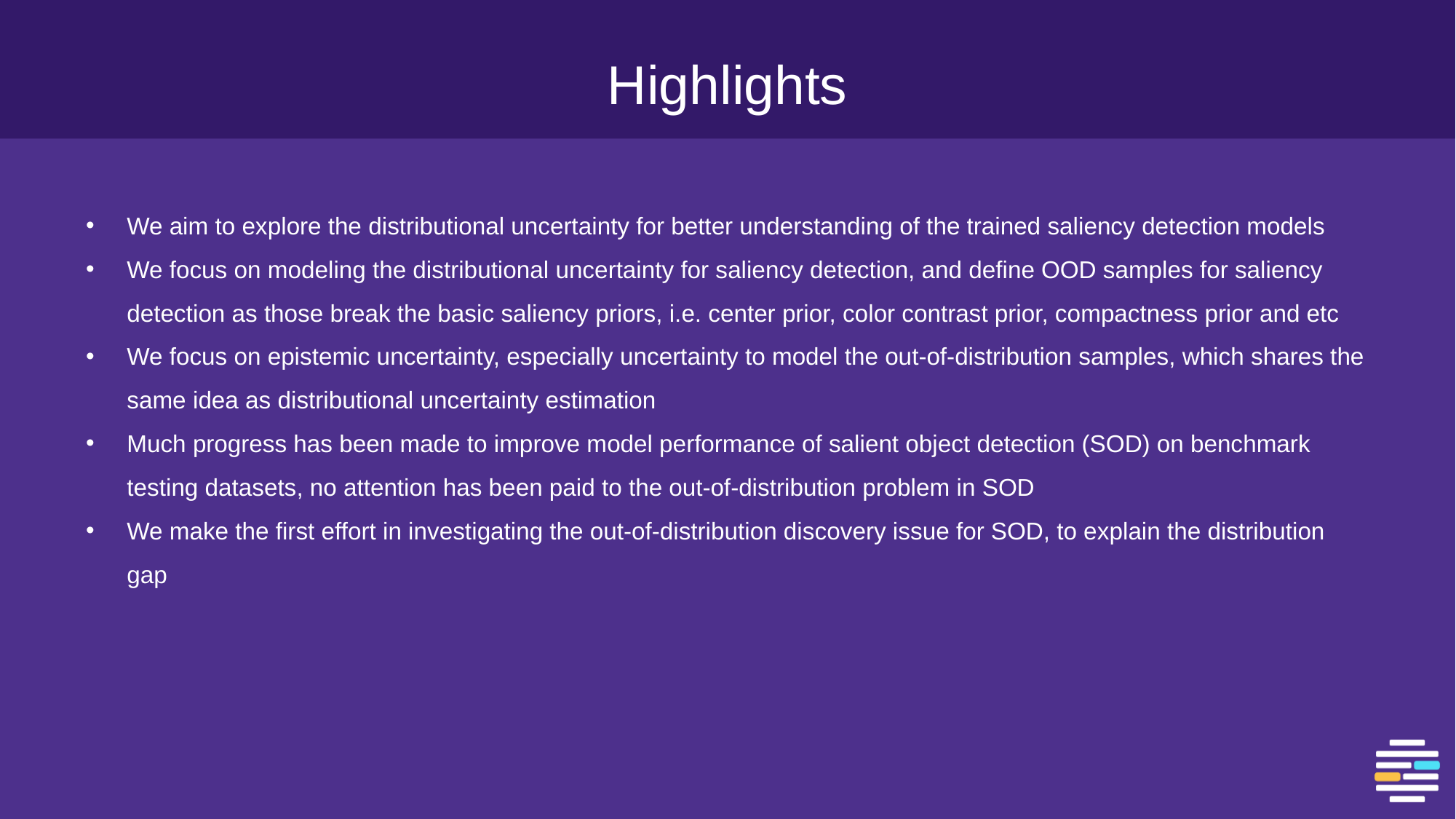

# Highlights
We aim to explore the distributional uncertainty for better understanding of the trained saliency detection models
We focus on modeling the distributional uncertainty for saliency detection, and define OOD samples for saliency detection as those break the basic saliency priors, i.e. center prior, color contrast prior, compactness prior and etc
We focus on epistemic uncertainty, especially uncertainty to model the out-of-distribution samples, which shares the same idea as distributional uncertainty estimation
Much progress has been made to improve model performance of salient object detection (SOD) on benchmark testing datasets, no attention has been paid to the out-of-distribution problem in SOD
We make the first effort in investigating the out-of-distribution discovery issue for SOD, to explain the distribution gap